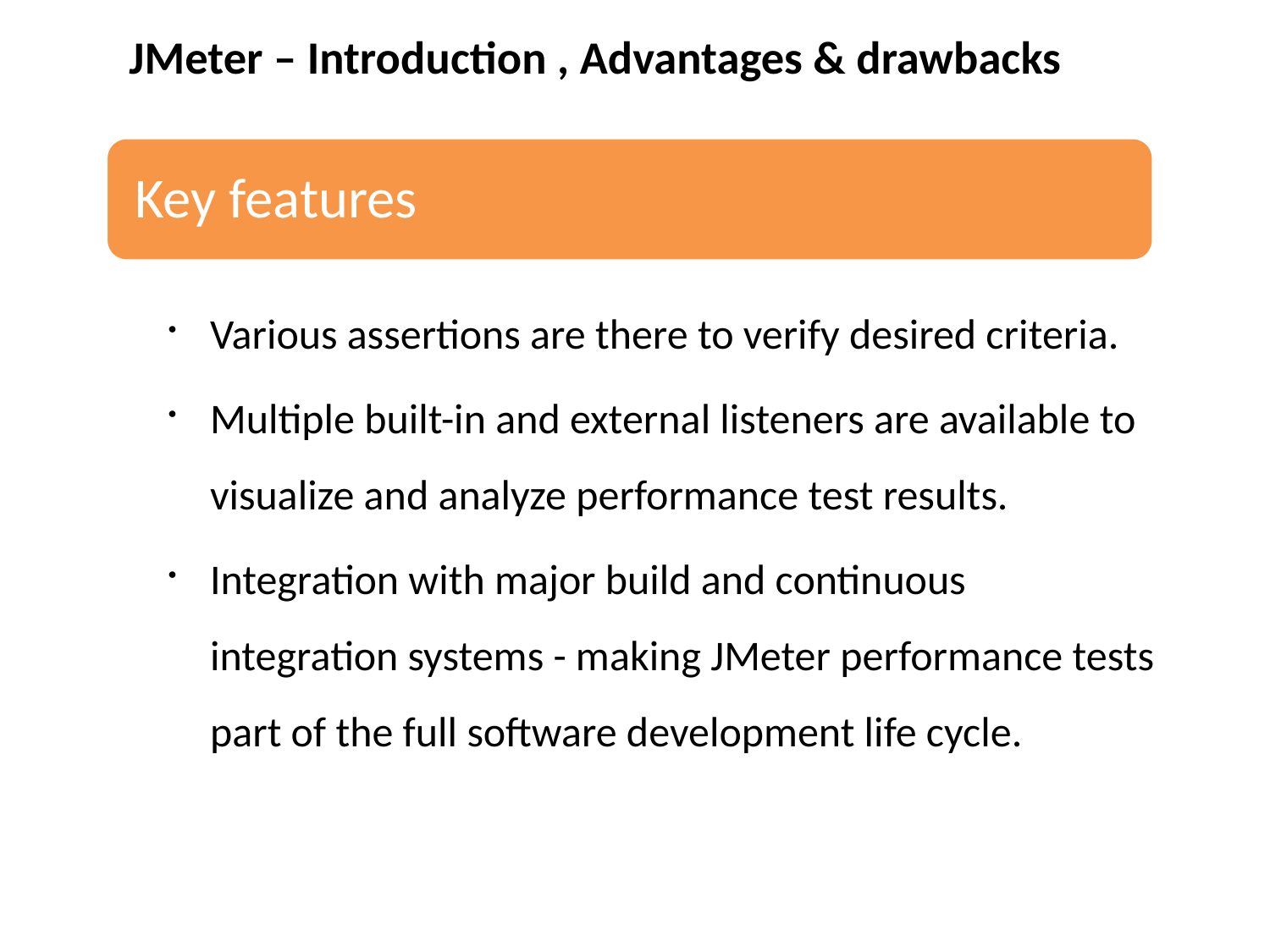

JMeter – Introduction , Advantages & drawbacks

Key features

Various assertions are there to verify desired criteria.
Multiple built-in and external listeners are available to visualize and analyze performance test results.
Integration with major build and continuous integration systems - making JMeter performance tests part of the full software development life cycle.